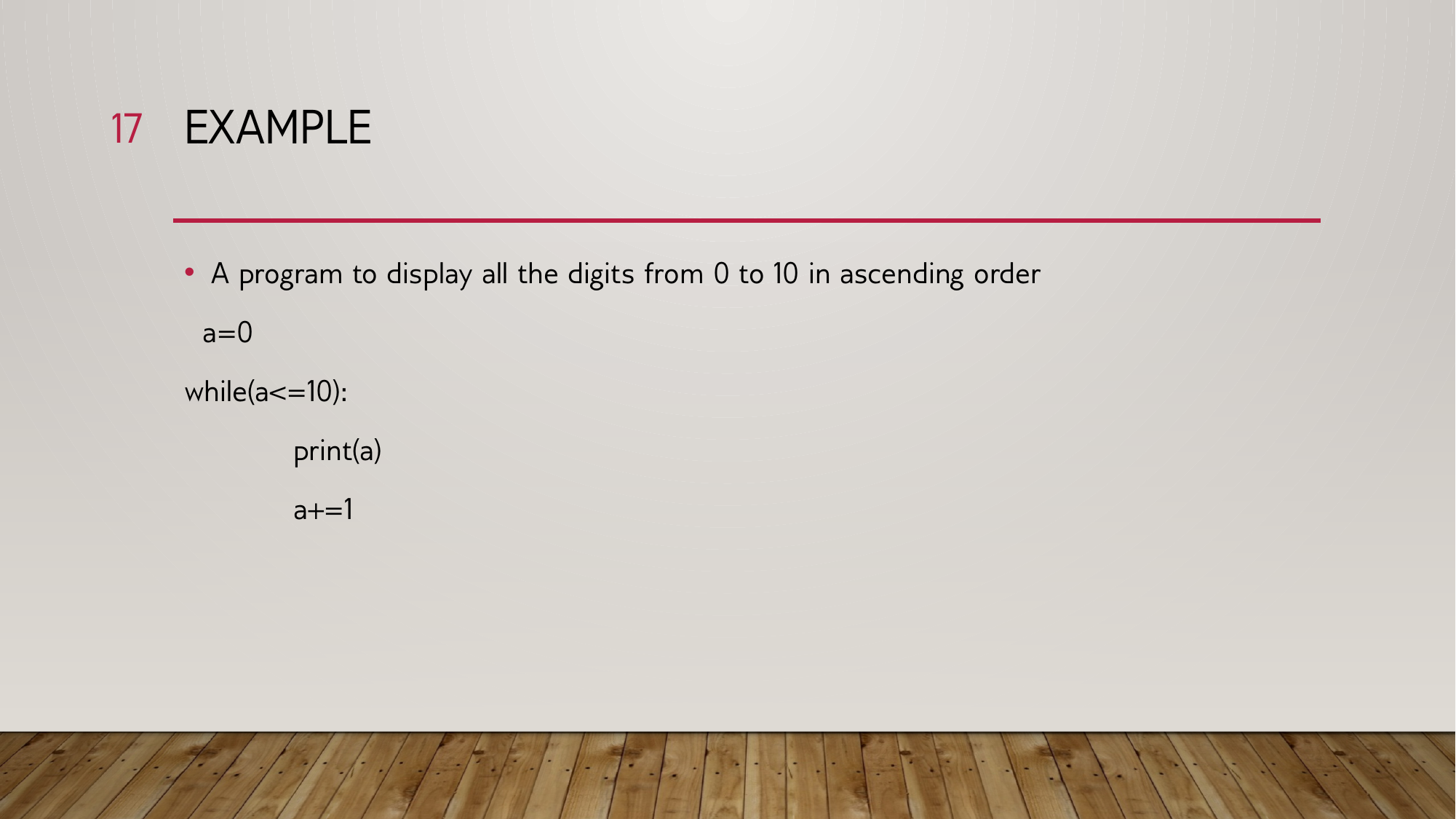

17
# example
A program to display all the digits from 0 to 10 in ascending order
  a=0
while(a<=10):
	print(a)
	a+=1